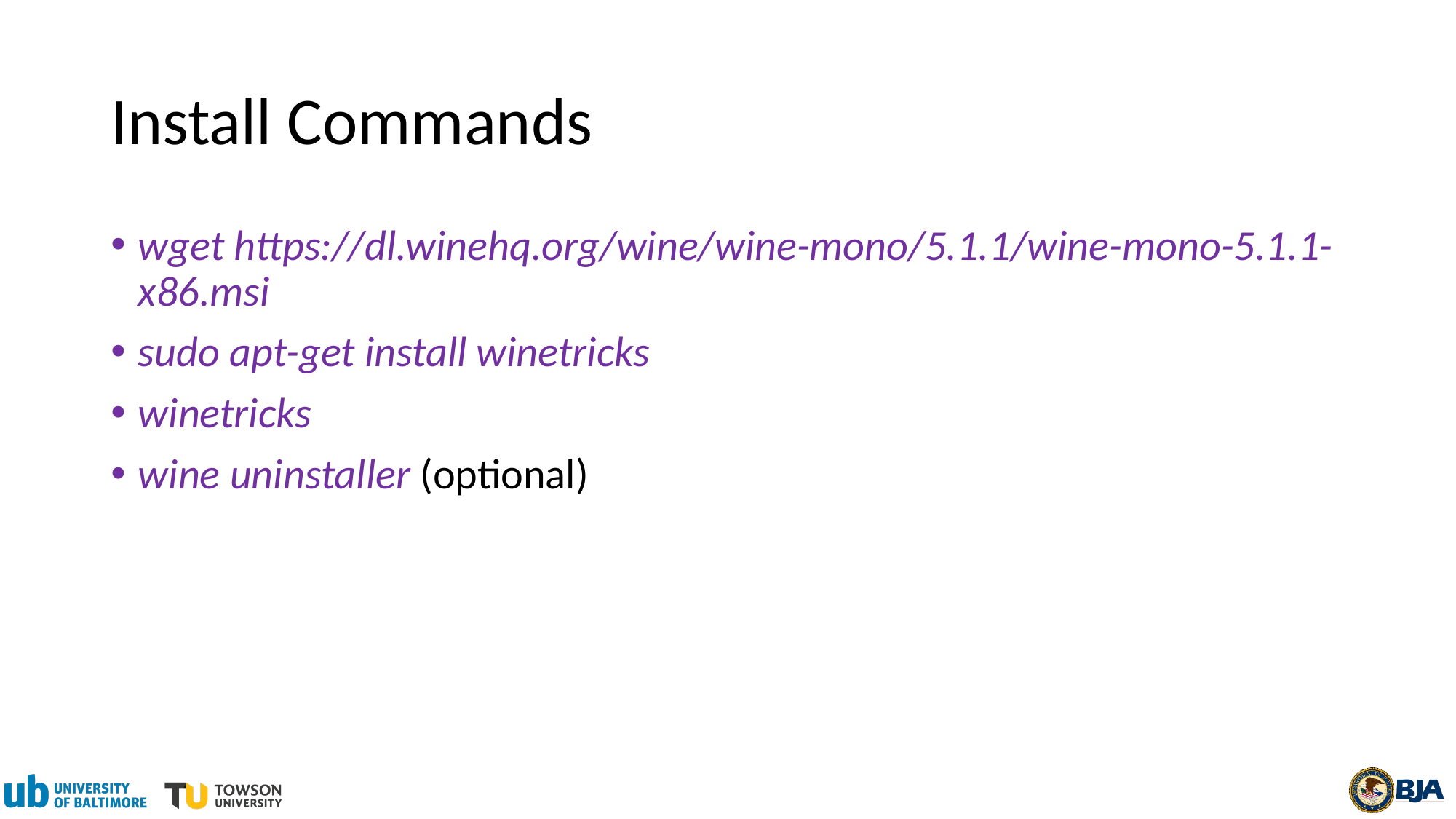

# Install Commands
wget https://dl.winehq.org/wine/wine-mono/5.1.1/wine-mono-5.1.1-x86.msi
sudo apt-get install winetricks
winetricks
wine uninstaller (optional)